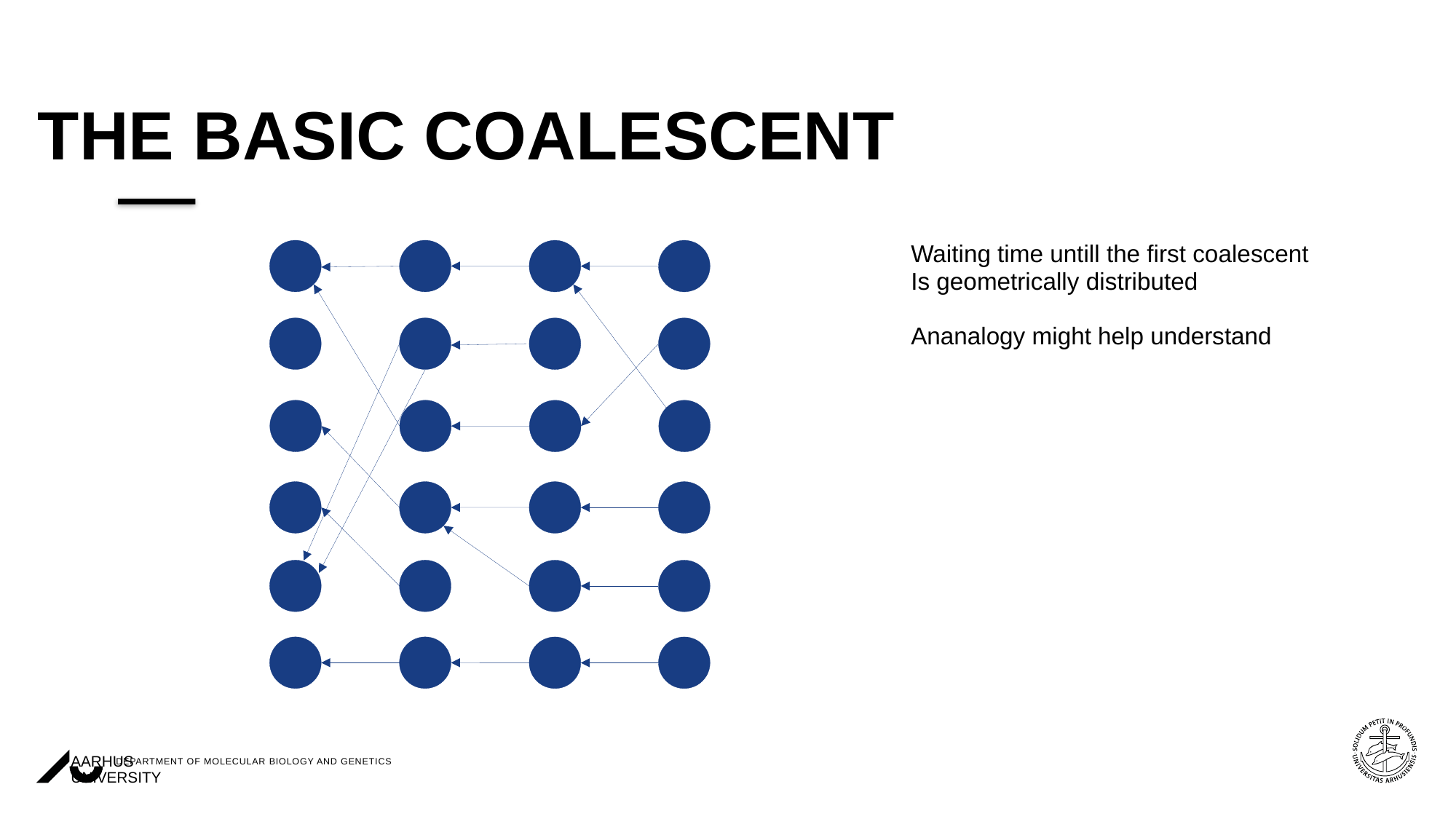

# The basic coalescent

Waiting time untill the first coalescent
Is geometrically distributed

Ananalogy might help understand

19/09/202426/09/2023